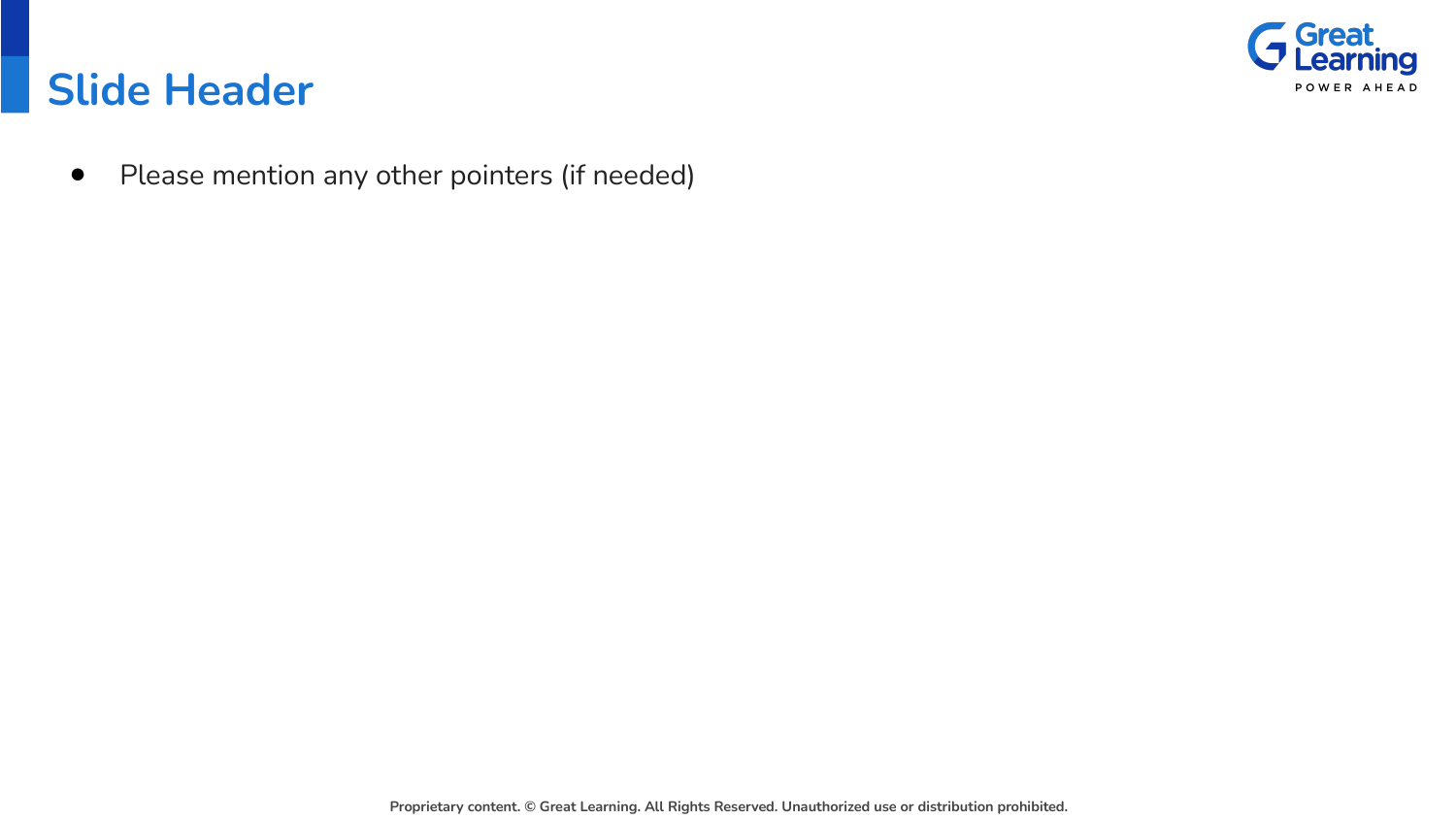

# Slide Header
Please mention any other pointers (if needed)